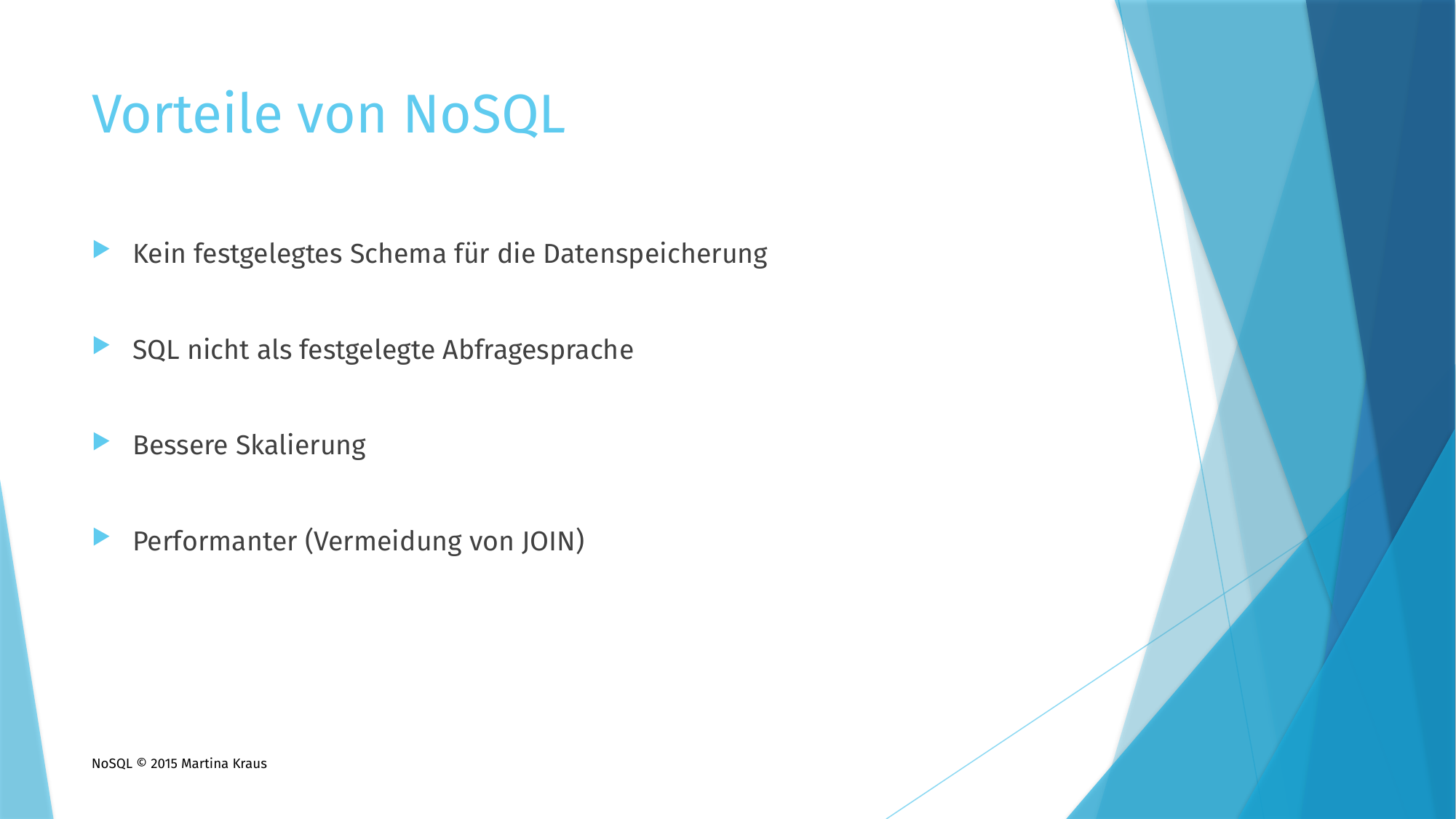

# Vorteile von NoSQL
Kein festgelegtes Schema für die Datenspeicherung

SQL nicht als festgelegte Abfragesprache

Bessere Skalierung

Performanter (Vermeidung von JOIN)
NoSQL © 2015 Martina Kraus